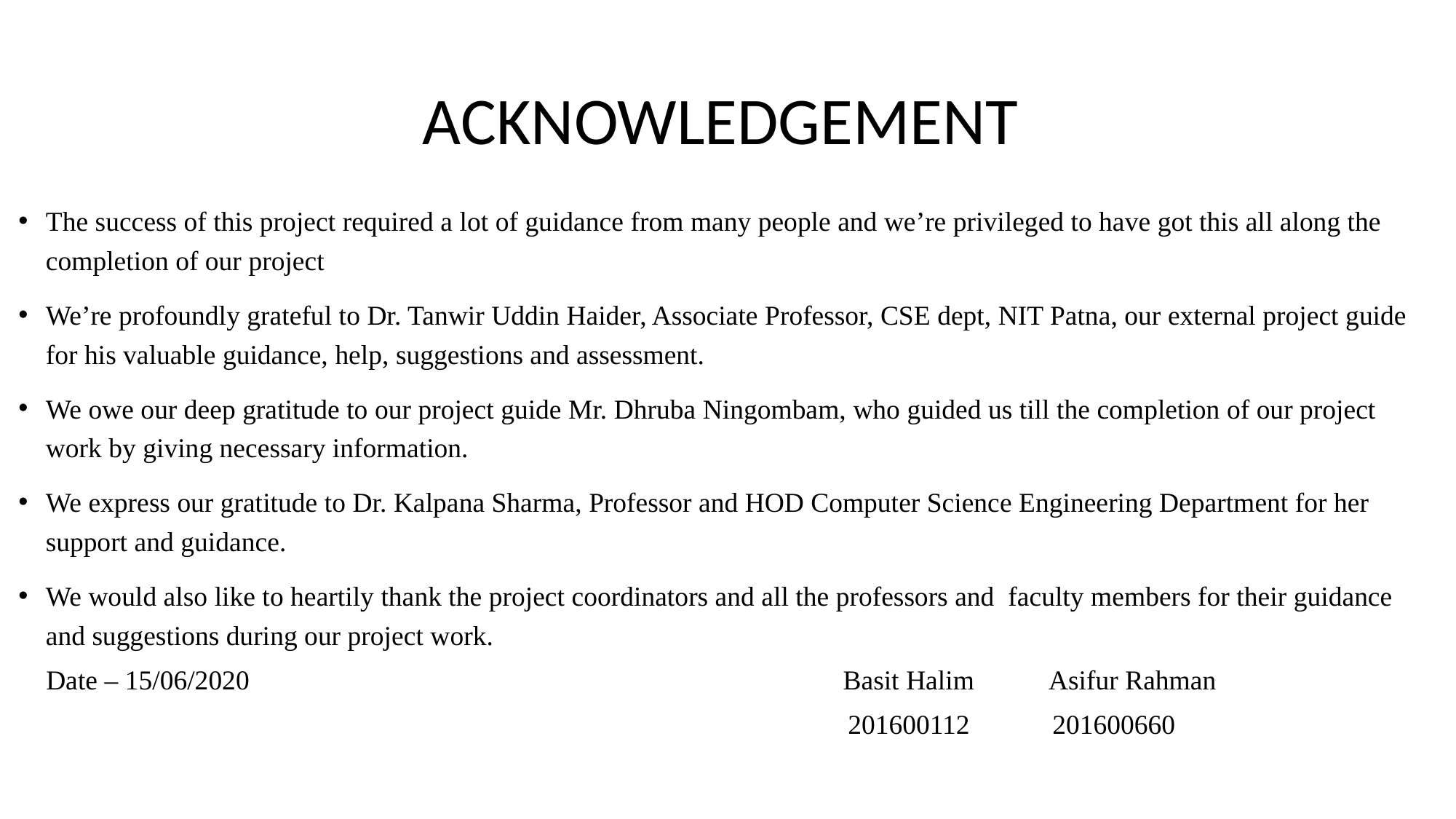

# ACKNOWLEDGEMENT
The success of this project required a lot of guidance from many people and we’re privileged to have got this all along the completion of our project
We’re profoundly grateful to Dr. Tanwir Uddin Haider, Associate Professor, CSE dept, NIT Patna, our external project guide for his valuable guidance, help, suggestions and assessment.
We owe our deep gratitude to our project guide Mr. Dhruba Ningombam, who guided us till the completion of our project work by giving necessary information.
We express our gratitude to Dr. Kalpana Sharma, Professor and HOD Computer Science Engineering Department for her support and guidance.
We would also like to heartily thank the project coordinators and all the professors and  faculty members for their guidance and suggestions during our project work.
    Date – 15/06/2020                                                                                      Basit Halim           Asifur Rahman
                                                                                                                        201600112            201600660